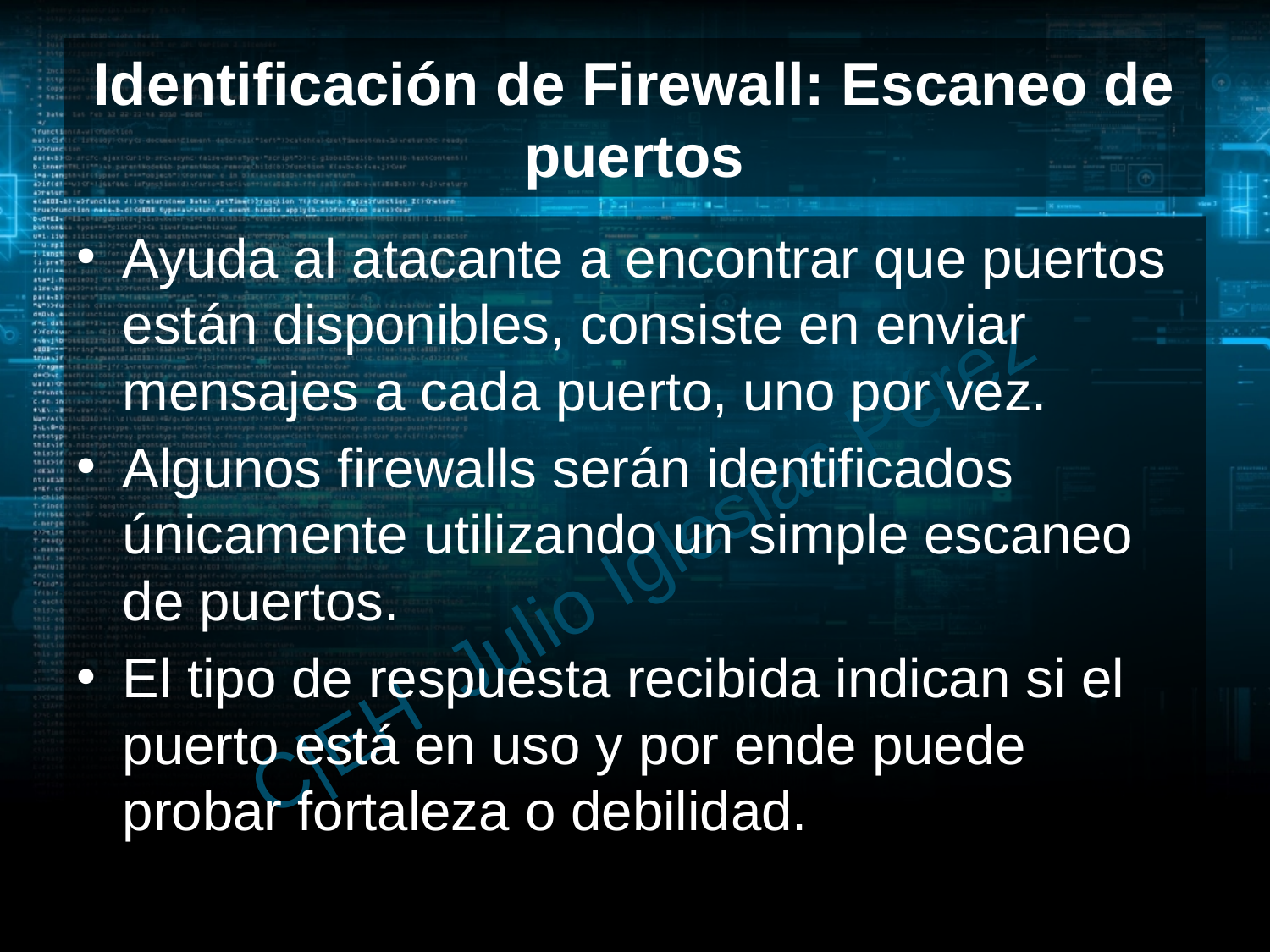

# Identificación de Firewall: Escaneo de puertos
Ayuda al atacante a encontrar que puertos están disponibles, consiste en enviar mensajes a cada puerto, uno por vez.
Algunos firewalls serán identificados únicamente utilizando un simple escaneo de puertos.
El tipo de respuesta recibida indican si el puerto está en uso y por ende puede probar fortaleza o debilidad.
C|EH  Julio Iglesias Pérez